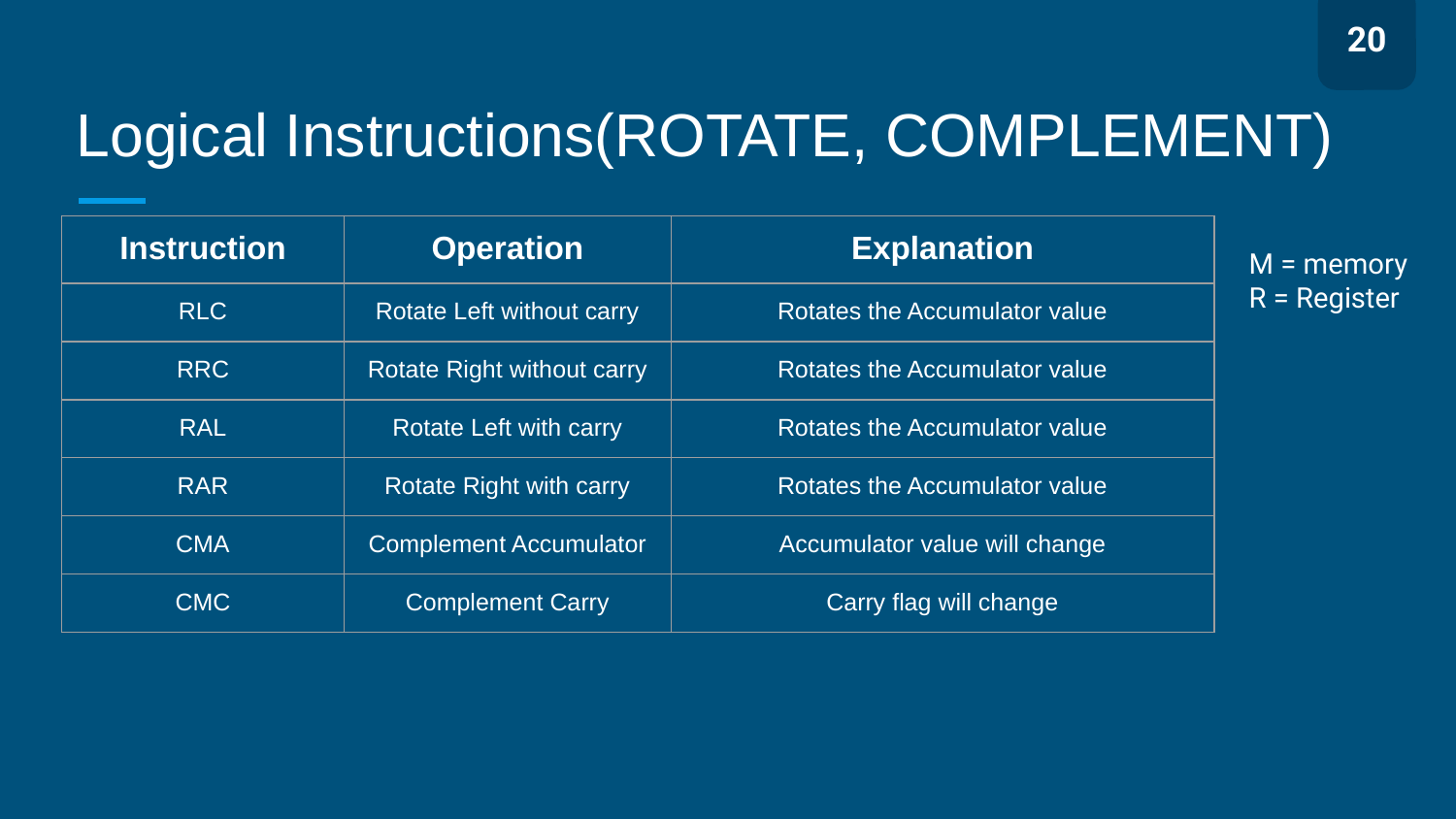

20
# Logical Instructions(ROTATE, COMPLEMENT)
| Instruction | Operation | Explanation |
| --- | --- | --- |
| RLC | Rotate Left without carry | Rotates the Accumulator value |
| RRC | Rotate Right without carry | Rotates the Accumulator value |
| RAL | Rotate Left with carry | Rotates the Accumulator value |
| RAR | Rotate Right with carry | Rotates the Accumulator value |
| CMA | Complement Accumulator | Accumulator value will change |
| CMC | Complement Carry | Carry flag will change |
M = memory
R = Register